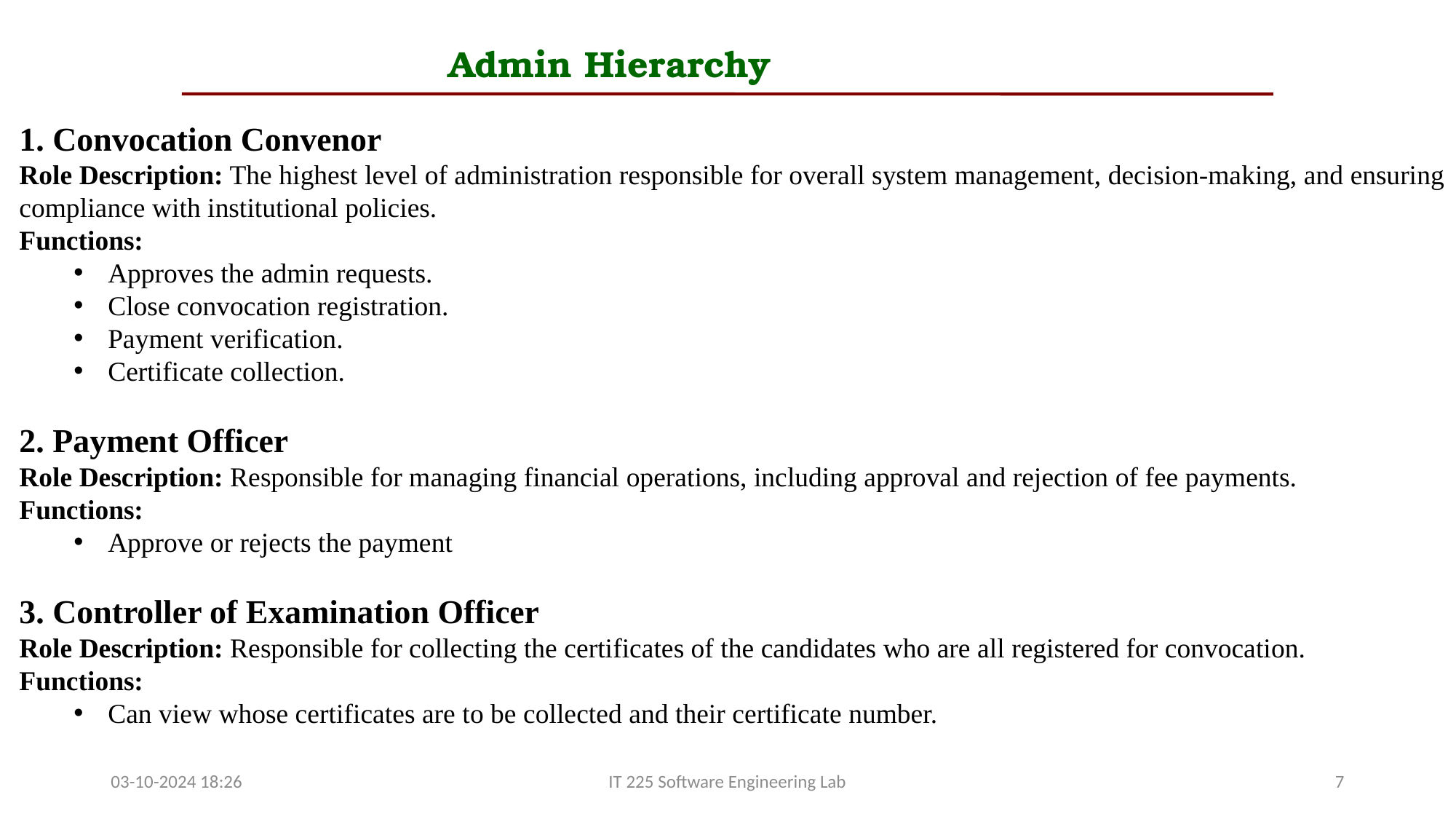

Admin Hierarchy
1. Convocation Convenor
Role Description: The highest level of administration responsible for overall system management, decision-making, and ensuring compliance with institutional policies.
Functions:
Approves the admin requests.
Close convocation registration.
Payment verification.
Certificate collection.

2. Payment Officer
Role Description: Responsible for managing financial operations, including approval and rejection of fee payments.
Functions:
Approve or rejects the payment

3. Controller of Examination Officer
Role Description: Responsible for collecting the certificates of the candidates who are all registered for convocation.
Functions:
Can view whose certificates are to be collected and their certificate number.

03-10-2024 18:26
IT 225 Software Engineering Lab
7